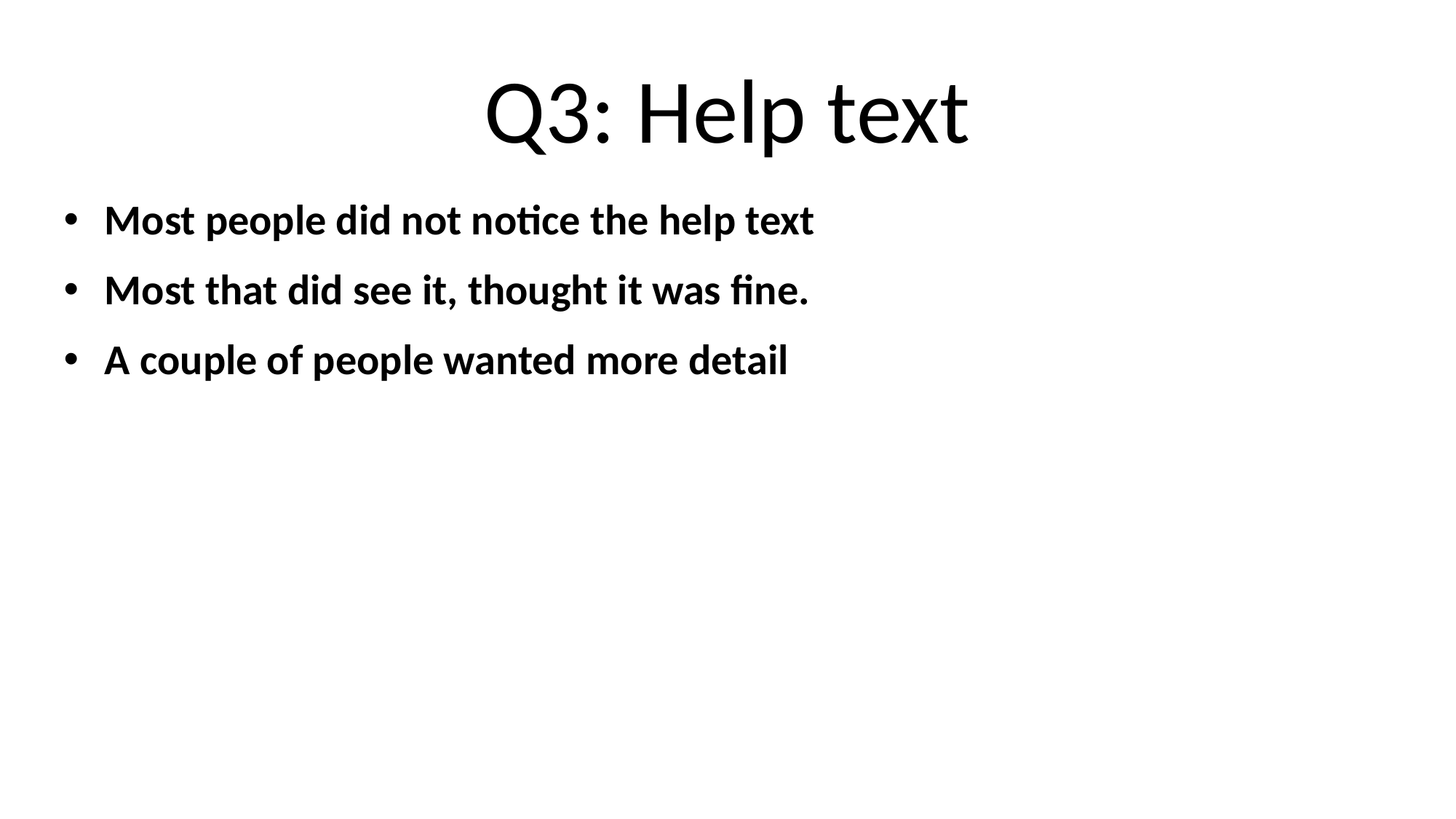

# Q3: Help text
Most people did not notice the help text
Most that did see it, thought it was fine.
A couple of people wanted more detail